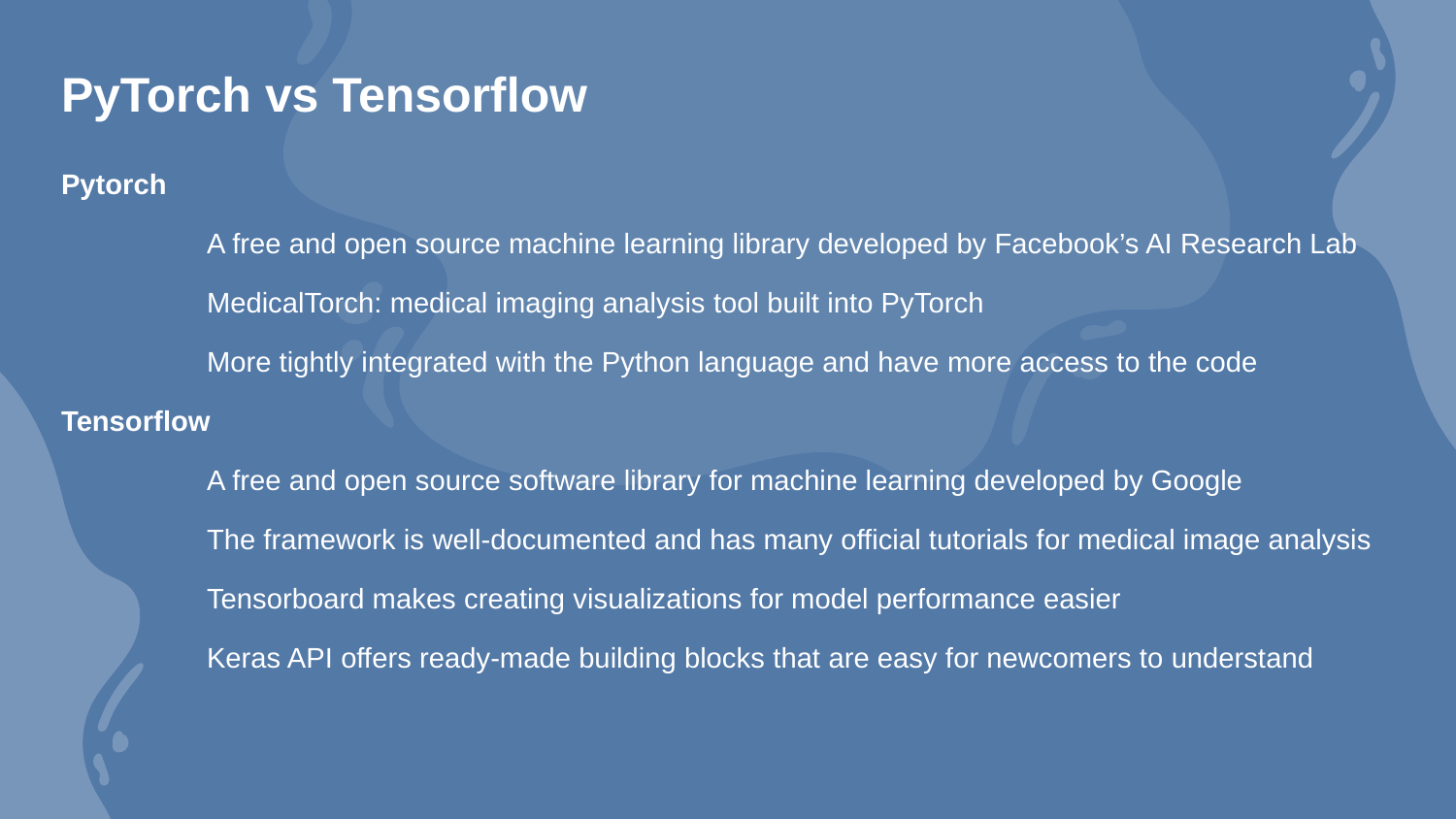

PyTorch vs Tensorflow
Pytorch
	A free and open source machine learning library developed by Facebook’s AI Research Lab
	MedicalTorch: medical imaging analysis tool built into PyTorch
	More tightly integrated with the Python language and have more access to the code
Tensorflow
	A free and open source software library for machine learning developed by Google
	The framework is well-documented and has many official tutorials for medical image analysis
	Tensorboard makes creating visualizations for model performance easier
	Keras API offers ready-made building blocks that are easy for newcomers to understand